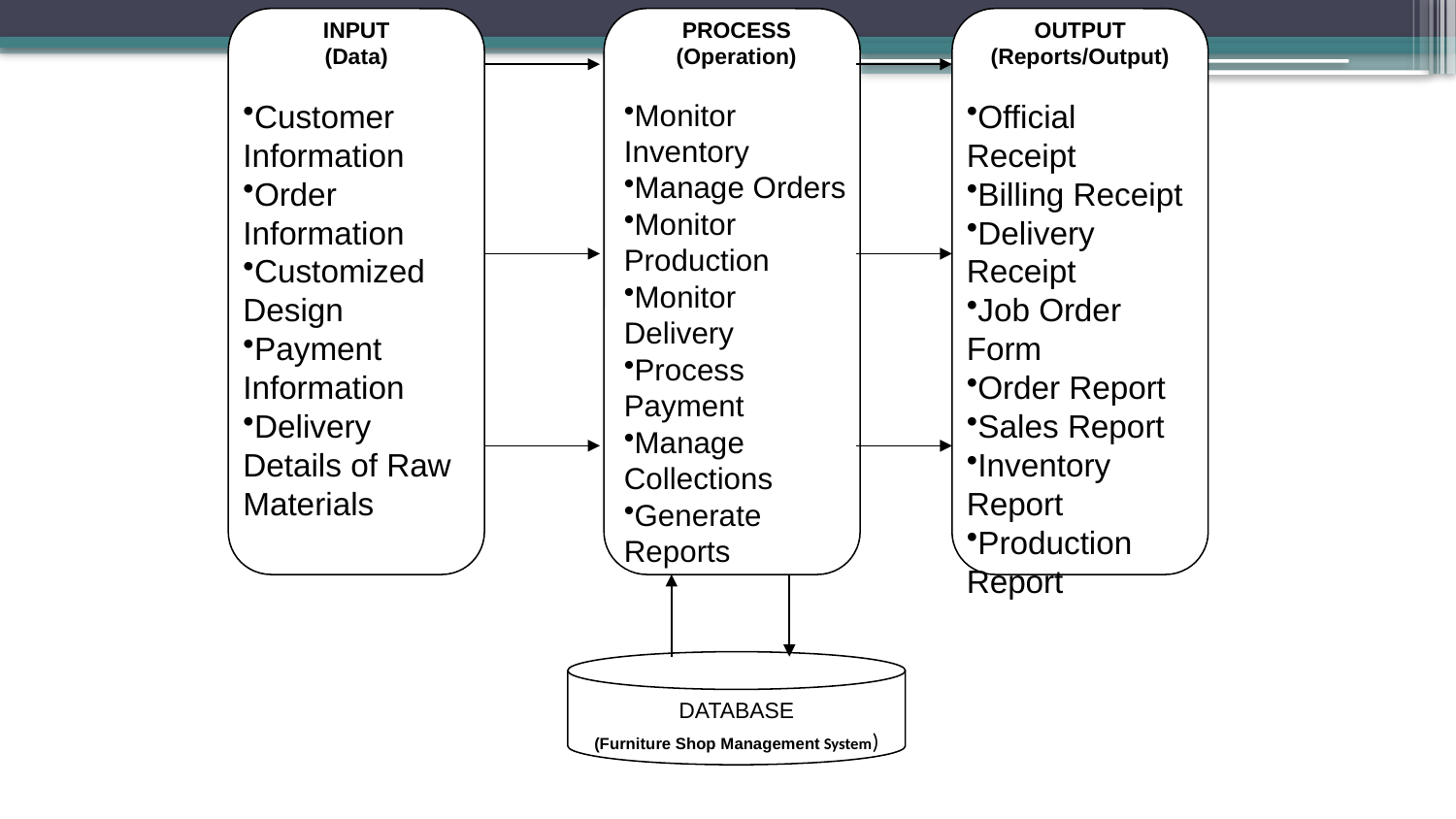

INPUT
(Data)

Customer Information
Order Information
Customized Design
Payment Information
Delivery Details of Raw Materials
PROCESS
(Operation)

Monitor Inventory
Manage Orders
Monitor Production
Monitor Delivery
Process Payment
Manage Collections
Generate Reports
OUTPUT
(Reports/Output)

Official Receipt
Billing Receipt
Delivery Receipt
Job Order Form
Order Report
Sales Report
Inventory Report
Production Report

DATABASE
(Furniture Shop Management System)